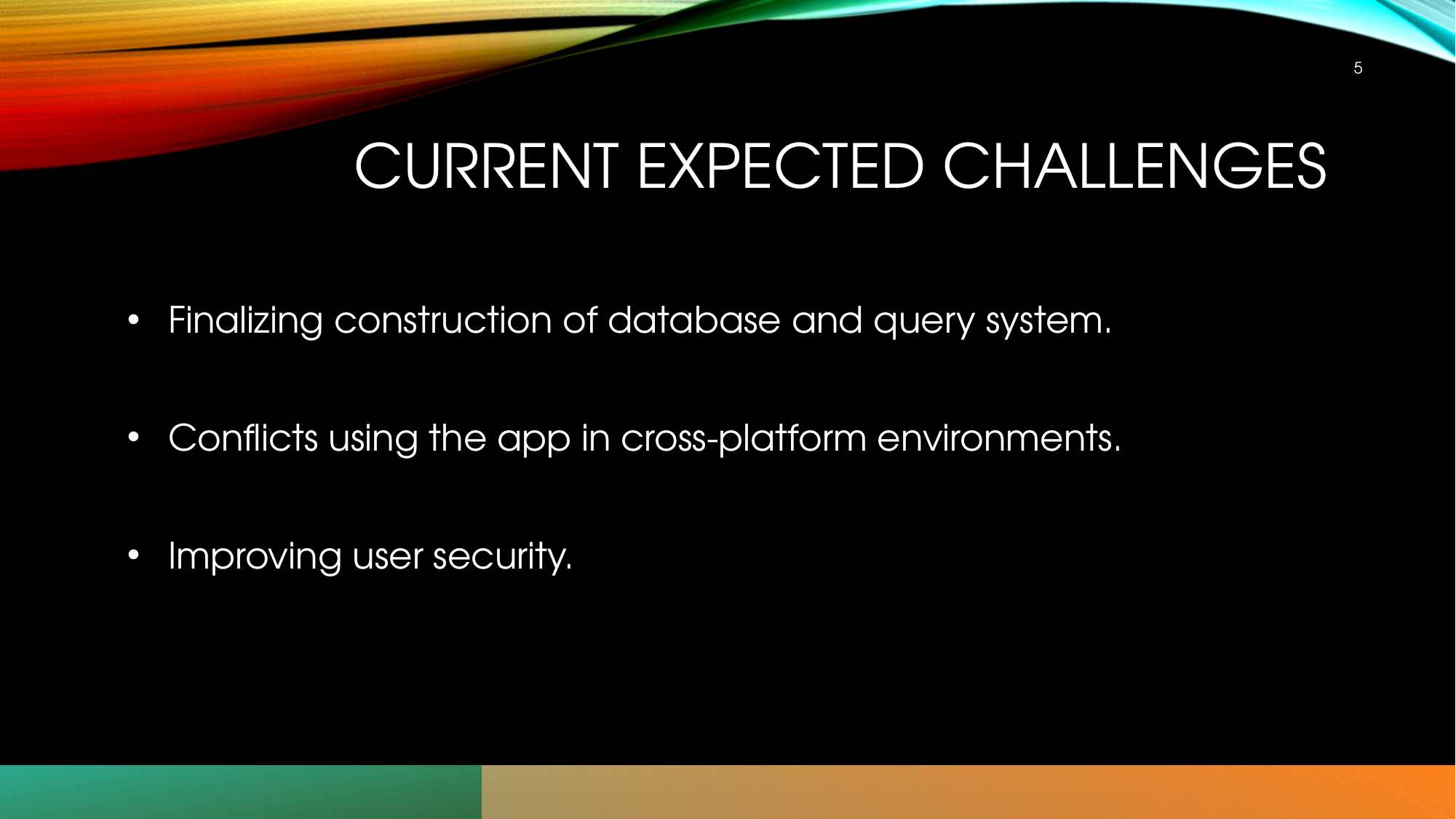

5
# Current Expected Challenges
Finalizing construction of database and query system.

Conflicts using the app in cross-platform environments.

Improving user security.